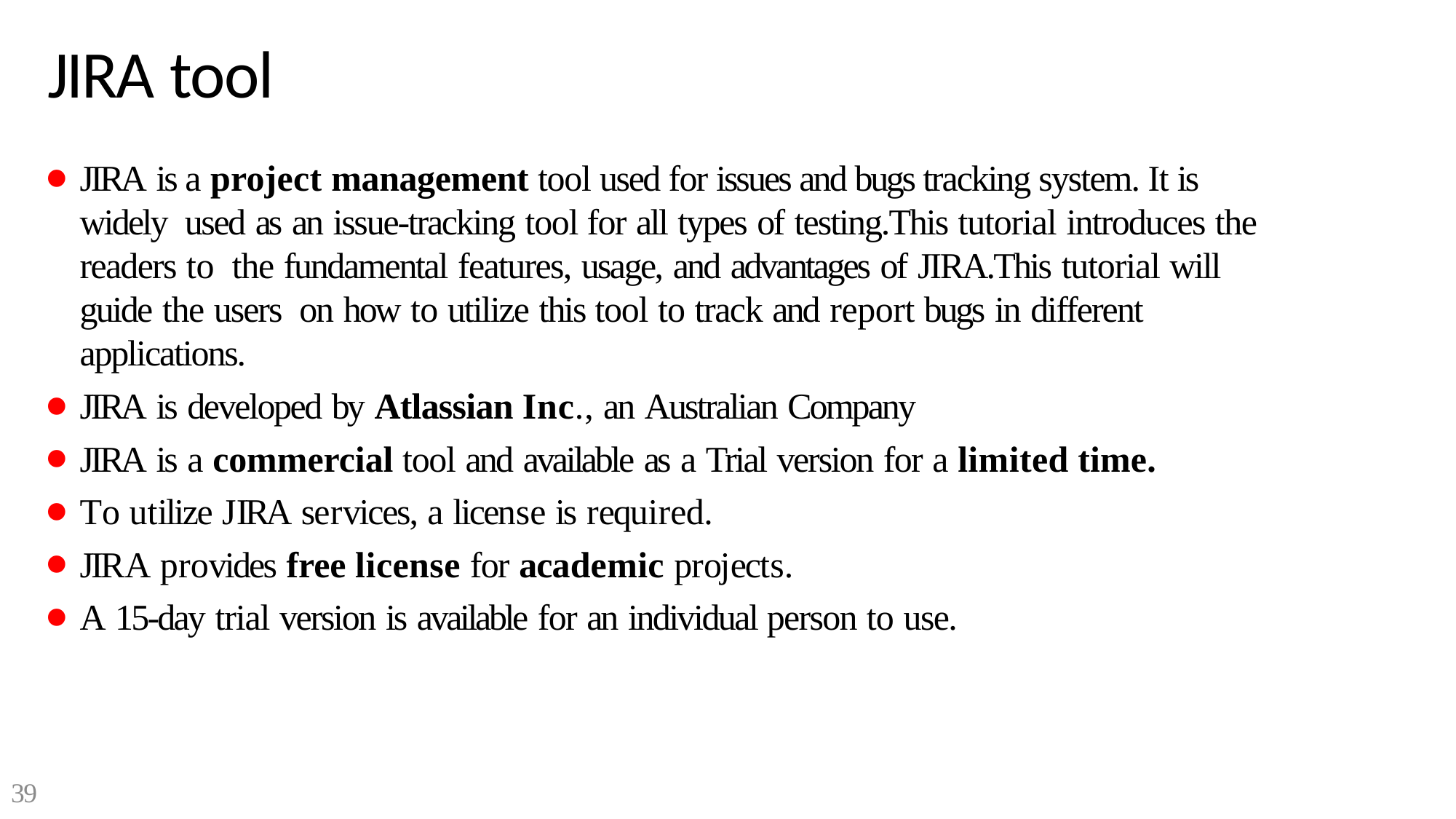

# JIRA tool
JIRA is a project management tool used for issues and bugs tracking system. It is widely  used as an issue-tracking tool for all types of testing.This tutorial introduces the readers to  the fundamental features, usage, and advantages of JIRA.This tutorial will guide the users  on how to utilize this tool to track and report bugs in different applications.
JIRA is developed by Atlassian Inc., an Australian Company
JIRA is a commercial tool and available as a Trial version for a limited time.
To utilize JIRA services, a license is required.
JIRA provides free license for academic projects.
A 15-day trial version is available for an individual person to use.
39